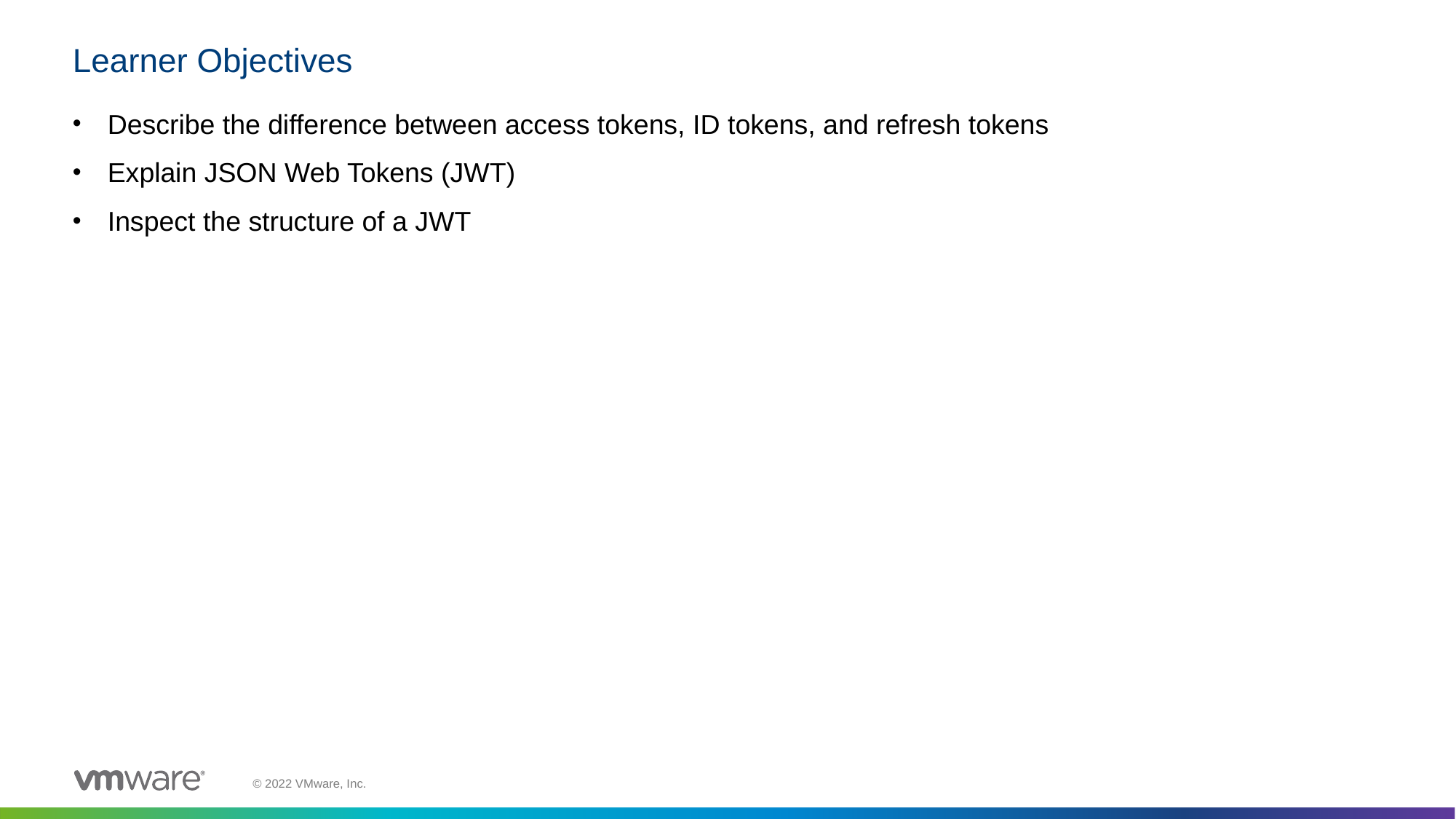

# Learner Objectives
Describe the difference between access tokens, ID tokens, and refresh tokens
Explain JSON Web Tokens (JWT)
Inspect the structure of a JWT
M02_Spring Security Fundamentals      |     1 - 30